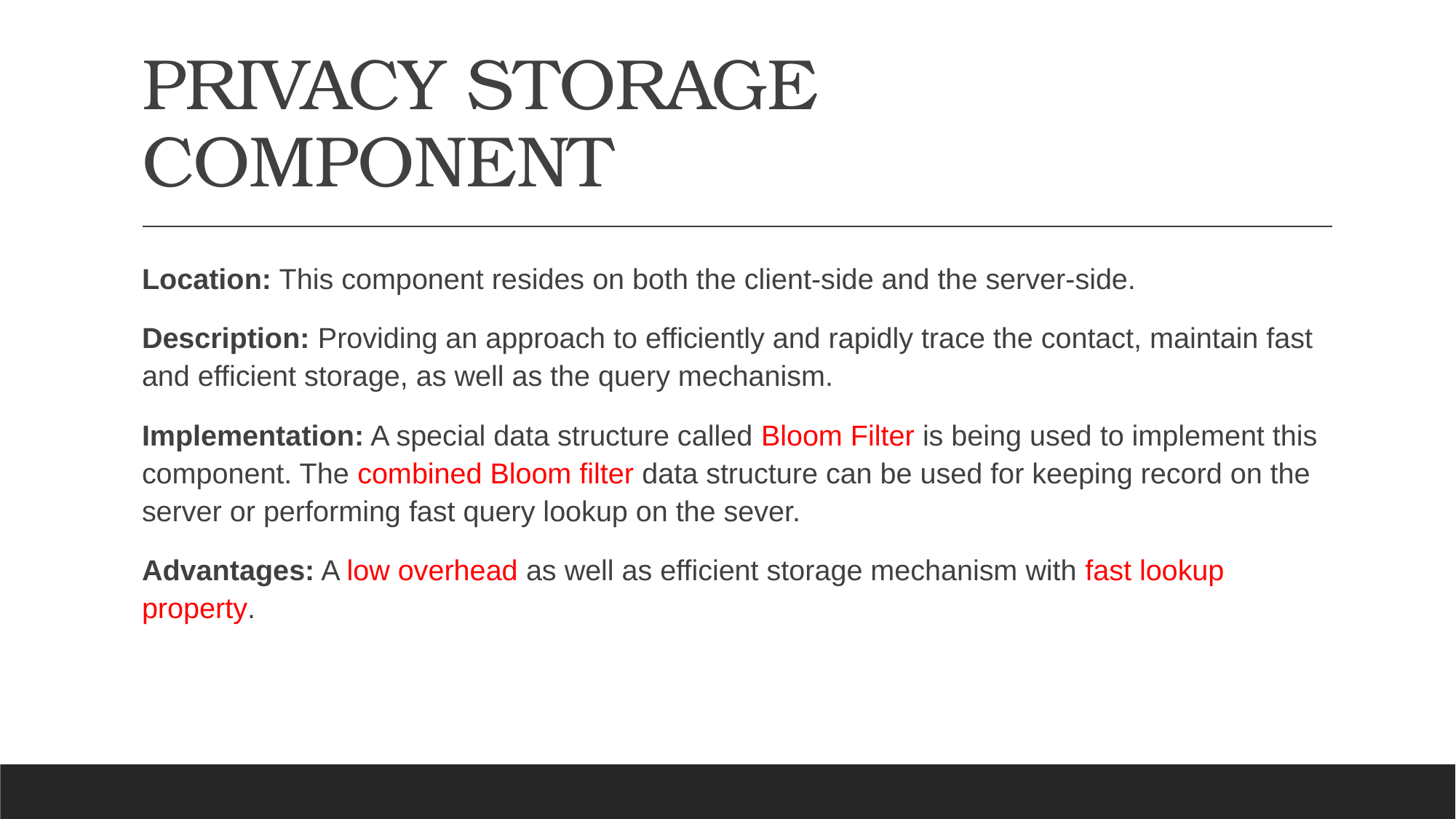

# PRIVACY STORAGE COMPONENT
Location: This component resides on both the client-side and the server-side.
Description: Providing an approach to efficiently and rapidly trace the contact, maintain fast and efficient storage, as well as the query mechanism.
Implementation: A special data structure called Bloom Filter is being used to implement this component. The combined Bloom filter data structure can be used for keeping record on the server or performing fast query lookup on the sever.
Advantages: A low overhead as well as efficient storage mechanism with fast lookup property.